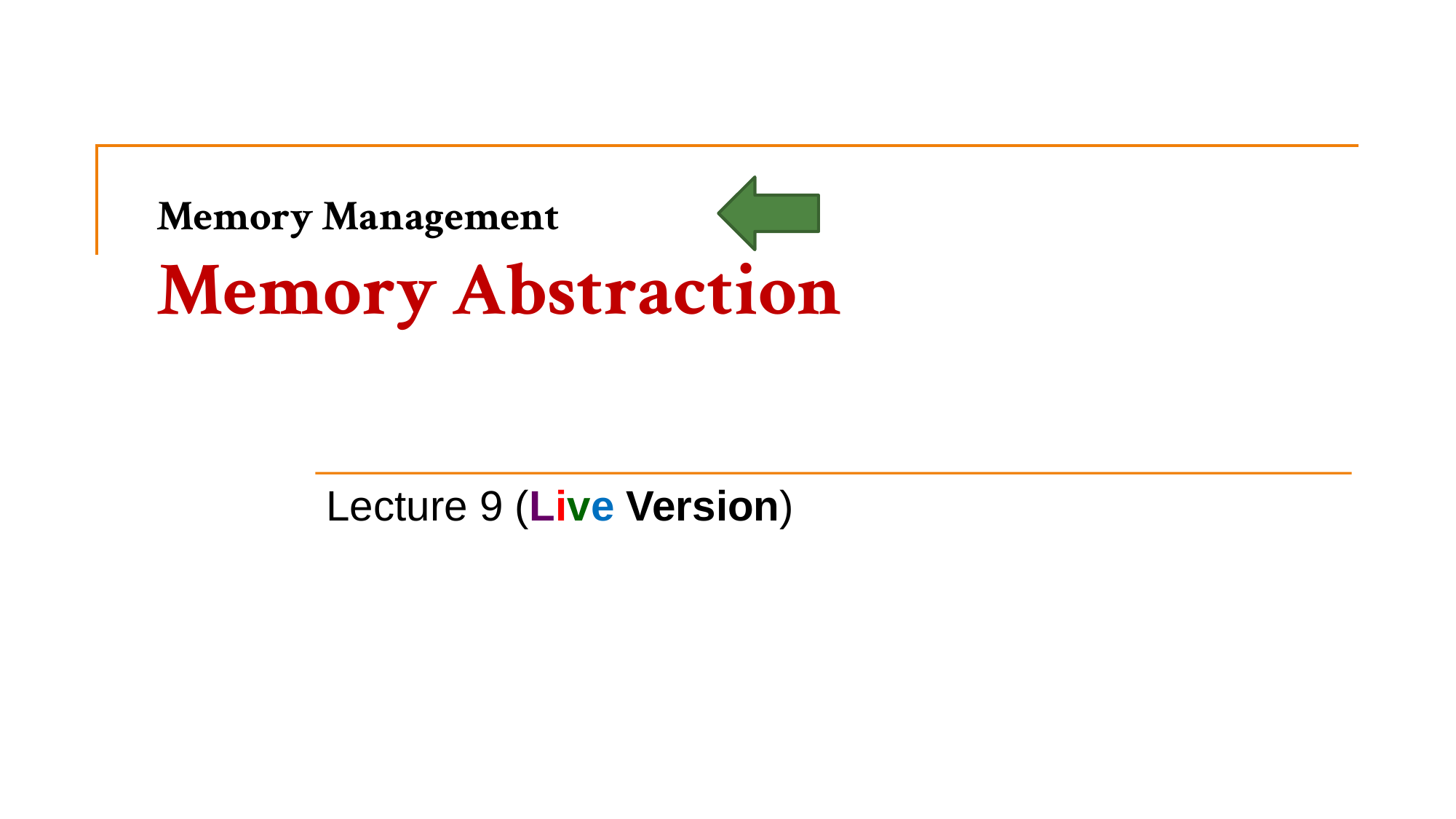

# Memory Management Memory Abstraction
Lecture 9 (Live Version)